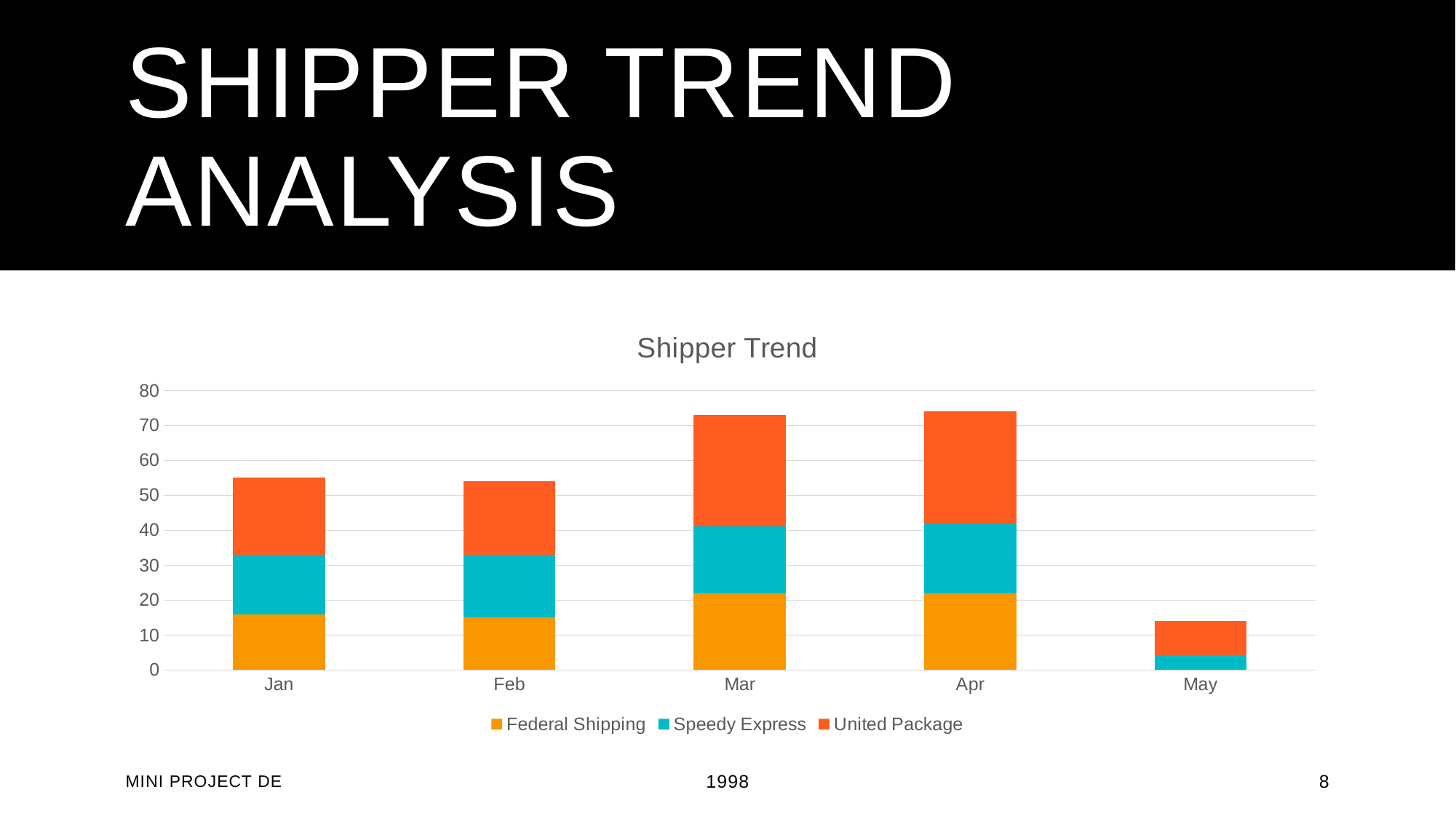

# Shipper trend analysis

### Chart: Shipper Trend

| Category | Federal Shipping | Speedy Express | United Package |
|---|---|---|---|
| Jan | 16.0 | 17.0 | 22.0 |
| Feb | 15.0 | 18.0 | 21.0 |
| Mar | 22.0 | 19.0 | 32.0 |
| Apr | 22.0 | 20.0 | 32.0 |
| May | 0.0 | 4.0 | 10.0 |
Mini Project DE
1998
8